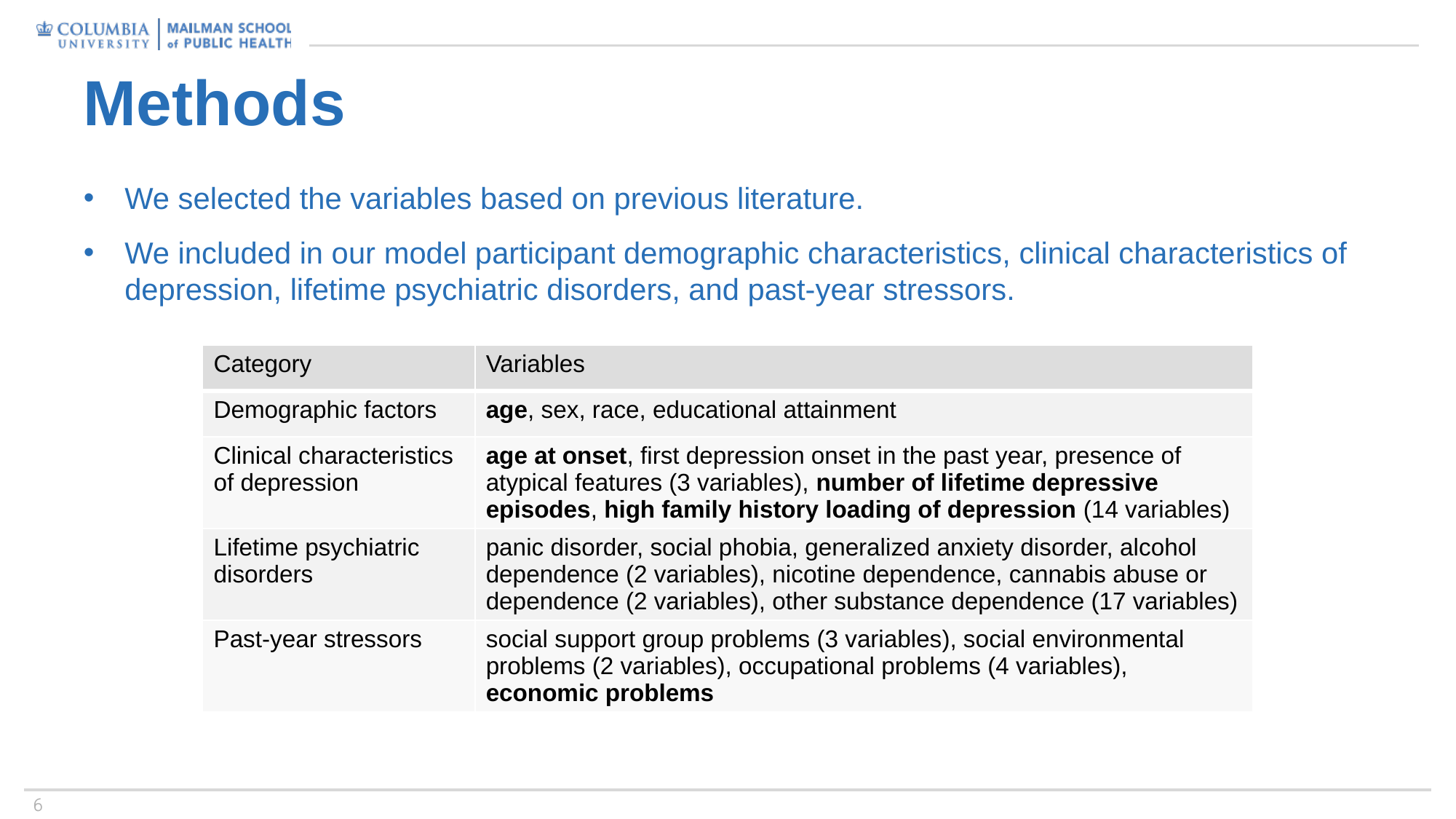

# Methods
We selected the variables based on previous literature.
We included in our model participant demographic characteristics, clinical characteristics of depression, lifetime psychiatric disorders, and past-year stressors.

| Category | Variables |
| --- | --- |
| Demographic factors | age, sex, race, educational attainment |
| Clinical characteristics of depression | age at onset, first depression onset in the past year, presence of atypical features (3 variables), number of lifetime depressive episodes, high family history loading of depression (14 variables) |
| Lifetime psychiatric disorders | panic disorder, social phobia, generalized anxiety disorder, alcohol dependence (2 variables), nicotine dependence, cannabis abuse or dependence (2 variables), other substance dependence (17 variables) |
| Past-year stressors | social support group problems (3 variables), social environmental problems (2 variables), occupational problems (4 variables), economic problems |